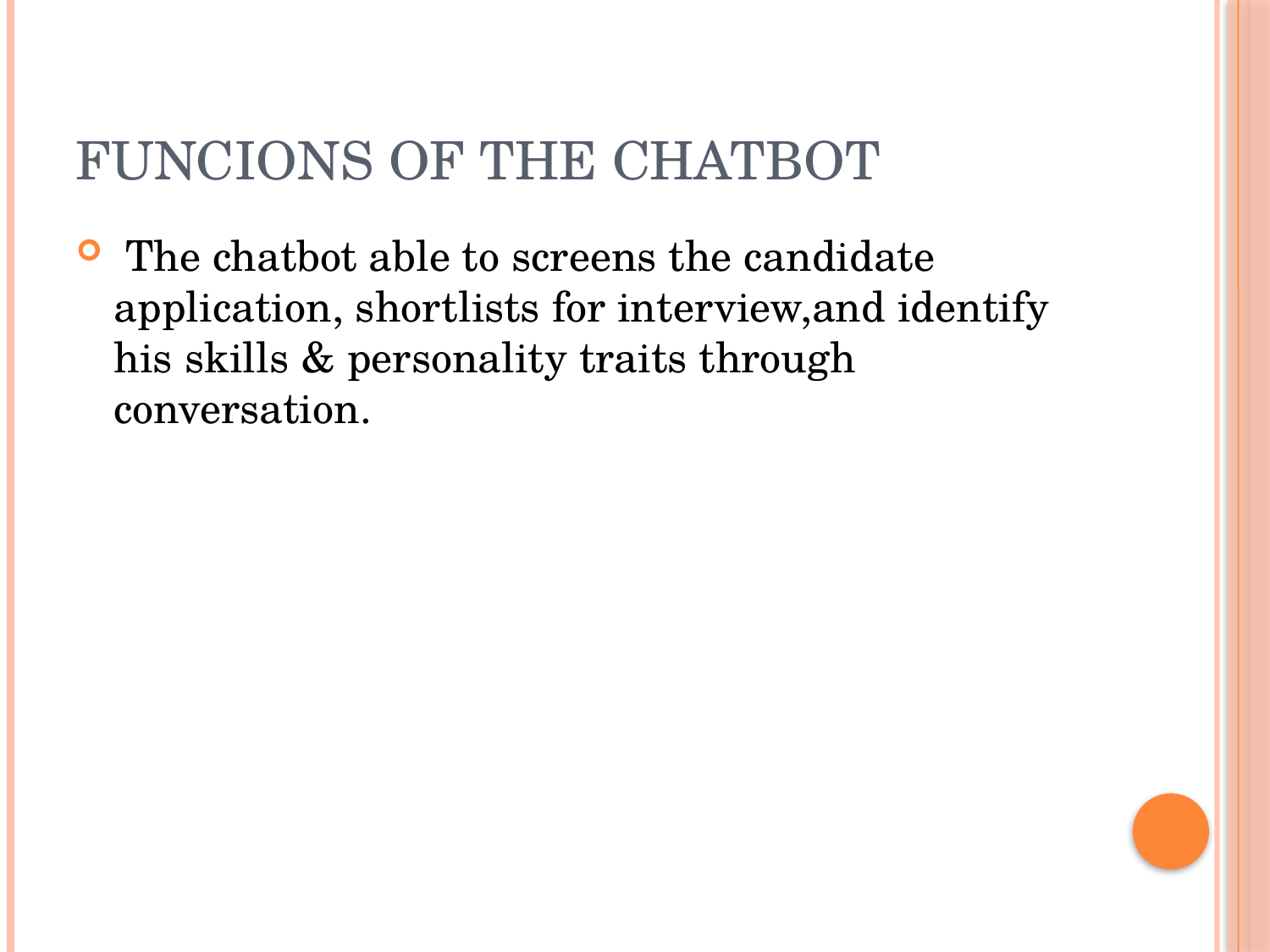

# Funcions of the Chatbot
 The chatbot able to screens the candidate application, shortlists for interview,and identify his skills & personality traits through conversation.